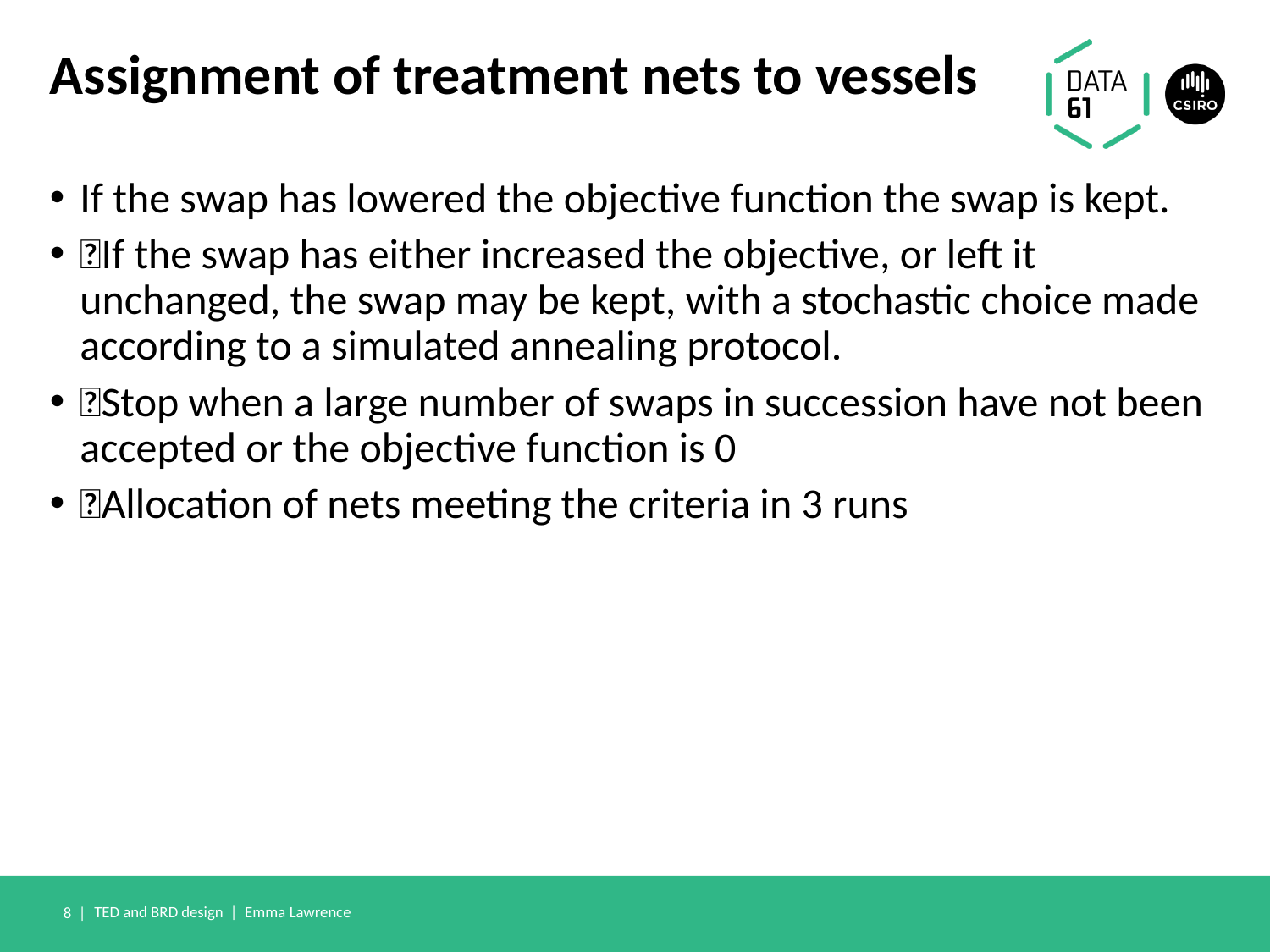

# Assignment of treatment nets to vessels
If the swap has lowered the objective function the swap is kept.
􏰀If the swap has either increased the objective, or left it unchanged, the swap may be kept, with a stochastic choice made according to a simulated annealing protocol.
􏰀Stop when a large number of swaps in succession have not been accepted or the objective function is 0
􏰀Allocation of nets meeting the criteria in 3 runs

8  |
TED and BRD design  |  Emma Lawrence